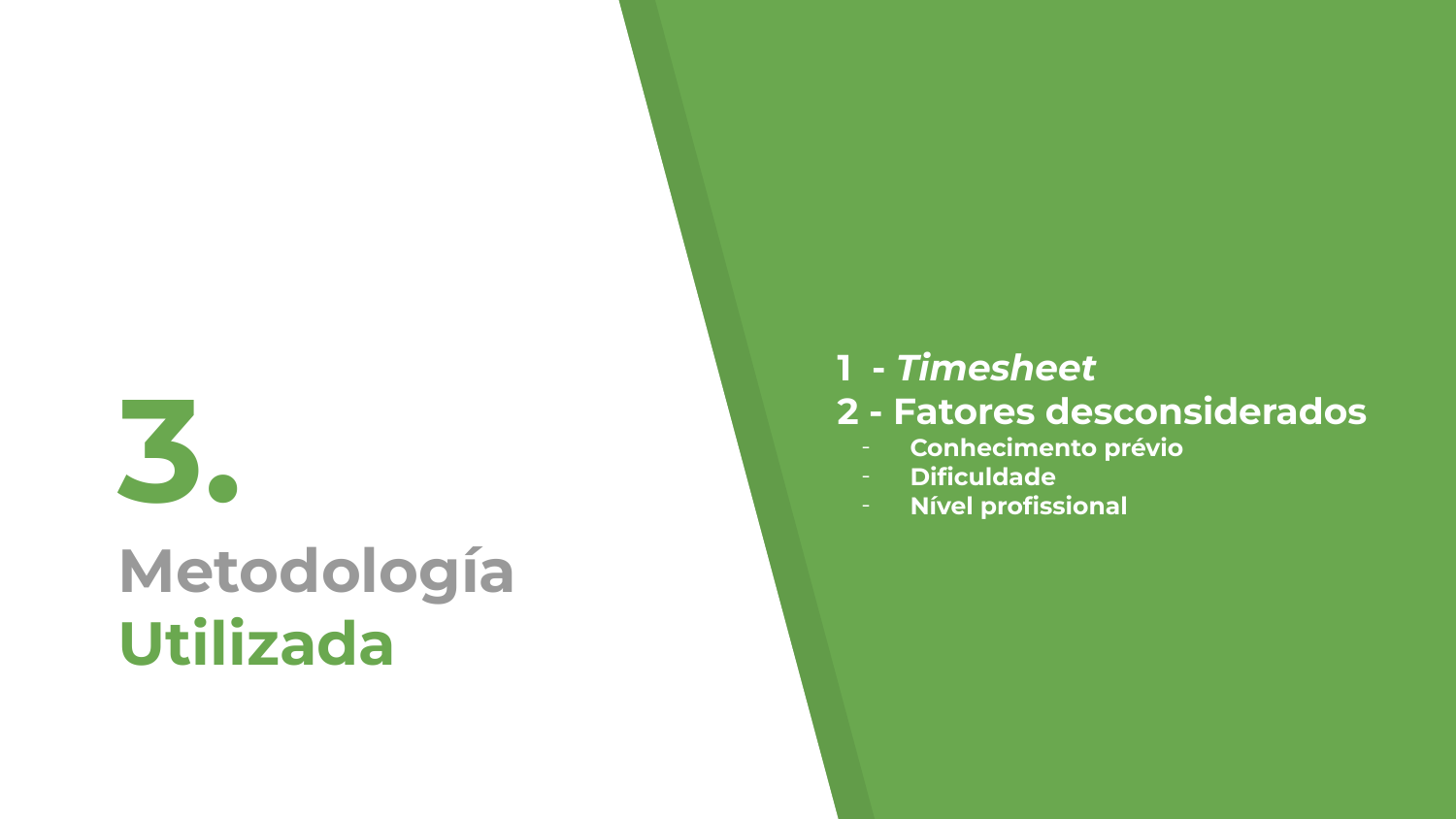

# 3.
Metodología Utilizada
1  - Timesheet
2 - Fatores desconsiderados
Conhecimento prévio
Dificuldade
Nível profissional